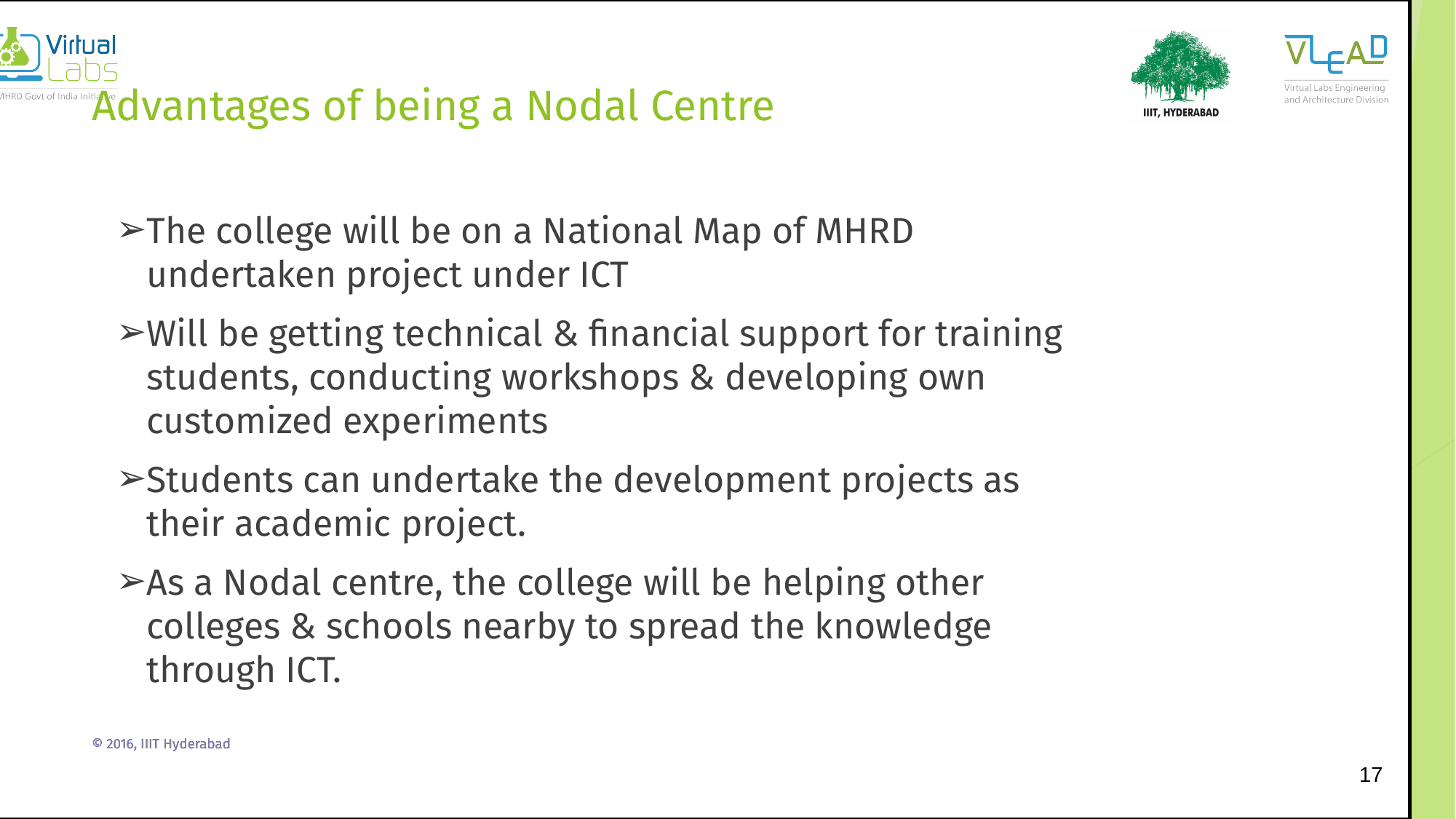

Advantages of being a Nodal Centre
The college will be on a National Map of MHRD undertaken project under ICT
Will be getting technical & financial support for training students, conducting workshops & developing own customized experiments
Students can undertake the development projects as their academic project.
As a Nodal centre, the college will be helping other colleges & schools nearby to spread the knowledge through ICT.
© 2016, IIIT Hyderabad
17